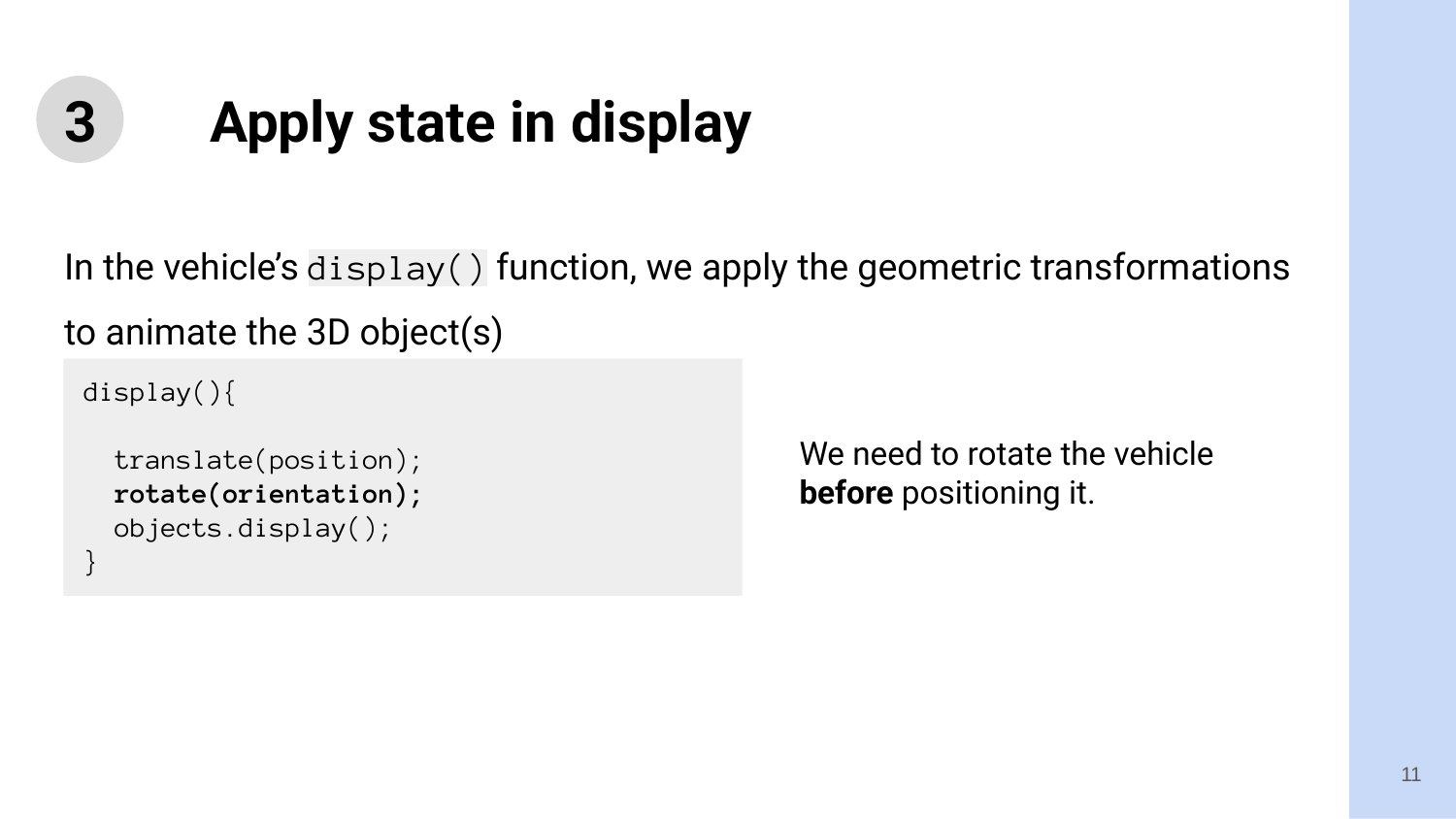

# 3	Apply state in display

In the vehicle’s display() function, we apply the geometric transformations to animate the 3D object(s)

display(){

  translate(position);
  rotate(orientation);
  objects.display();
}
We need to rotate the vehicle before positioning it.
11